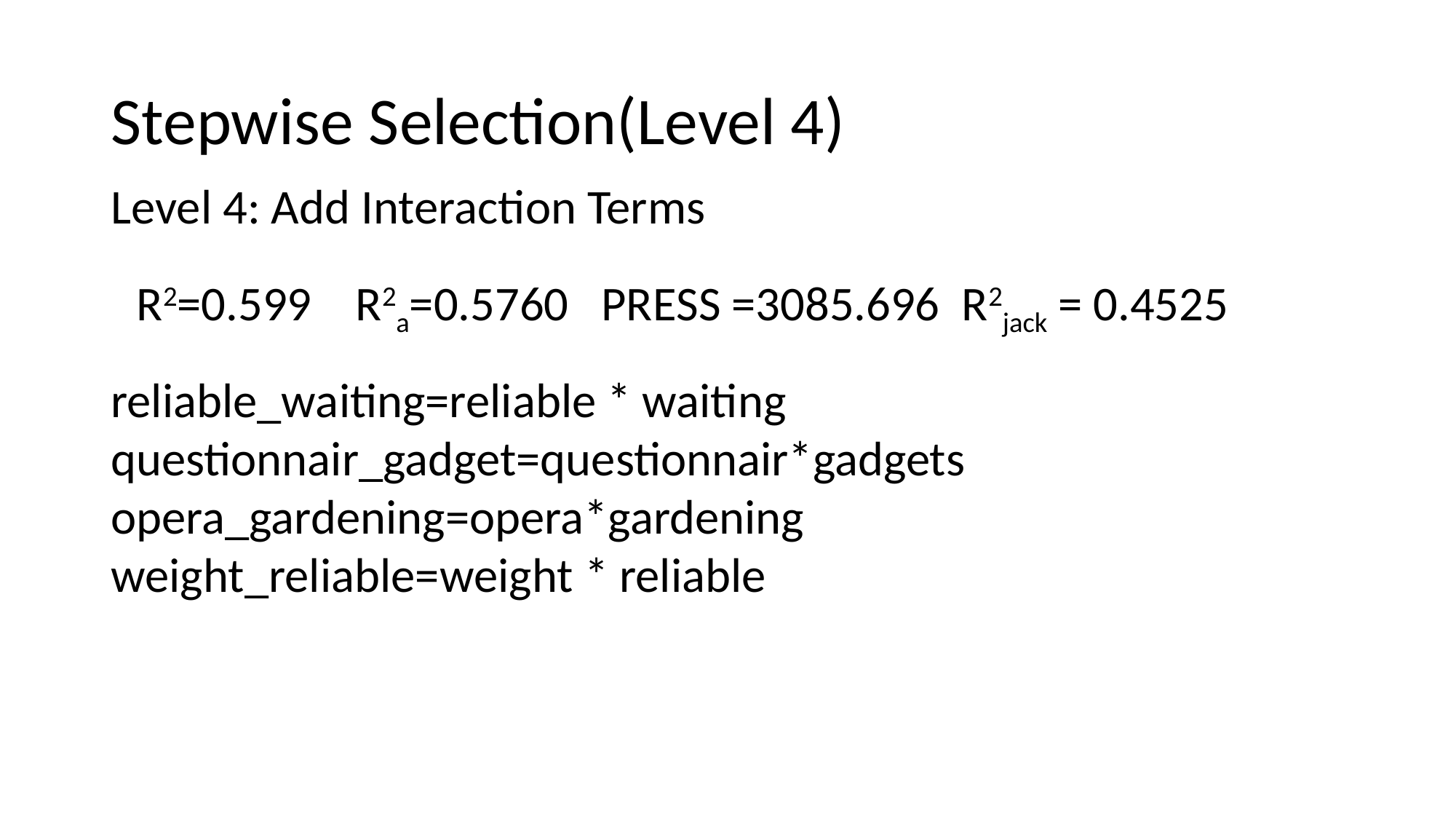

# Stepwise Selection(Level 4)
Level 4: Add Interaction Terms
R2=0.599    R2a=0.5760   PRESS =3085.696  R2jack = 0.4525

reliable_waiting=reliable * waiting
questionnair_gadget=questionnair*gadgets
opera_gardening=opera*gardening
weight_reliable=weight * reliable